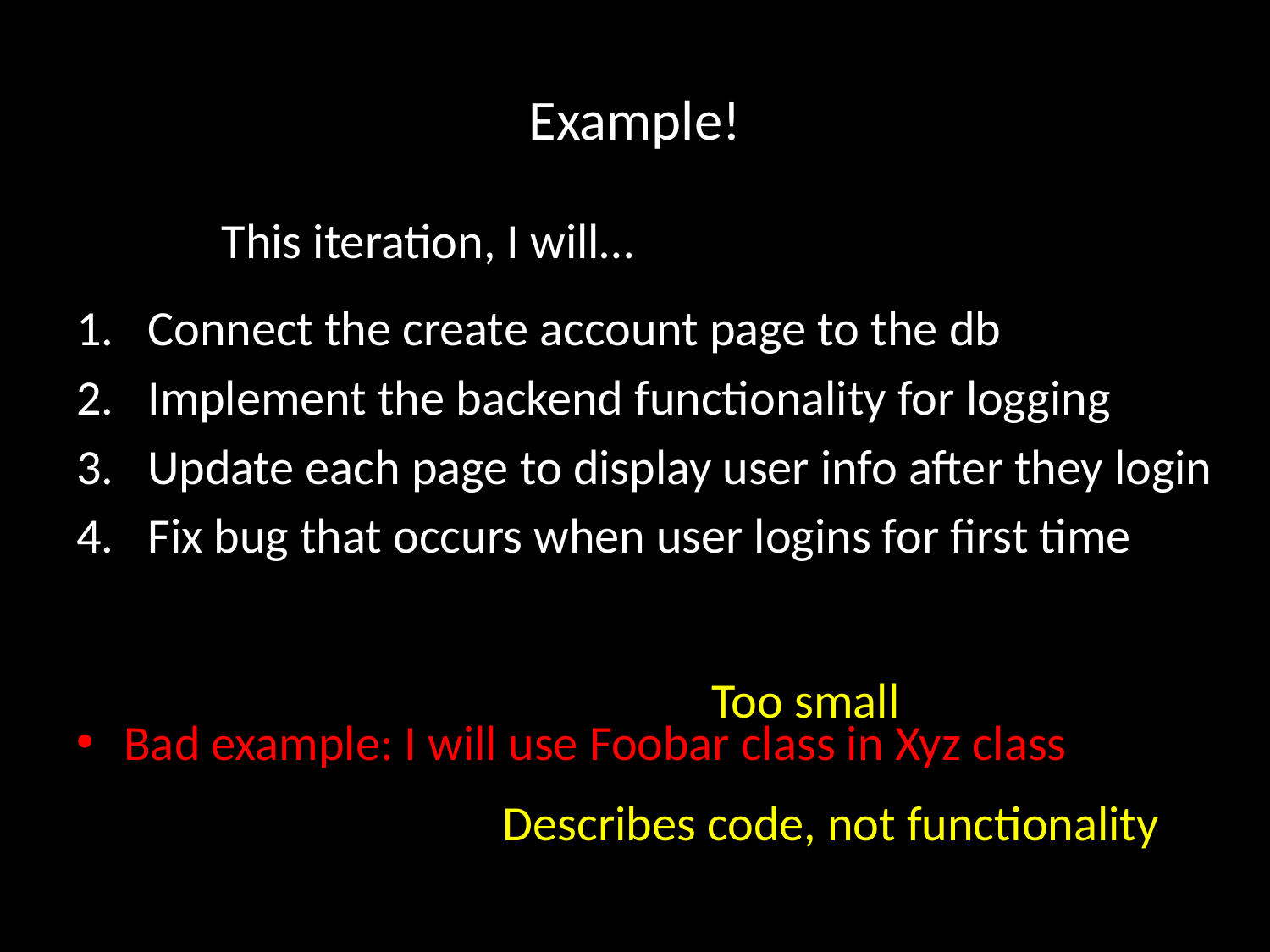

# Example!
This iteration, I will…
Connect the create account page to the db
Implement the backend functionality for logging
Update each page to display user info after they login
Fix bug that occurs when user logins for first time

Bad example: I will use Foobar class in Xyz class

Too small
Describes code, not functionality